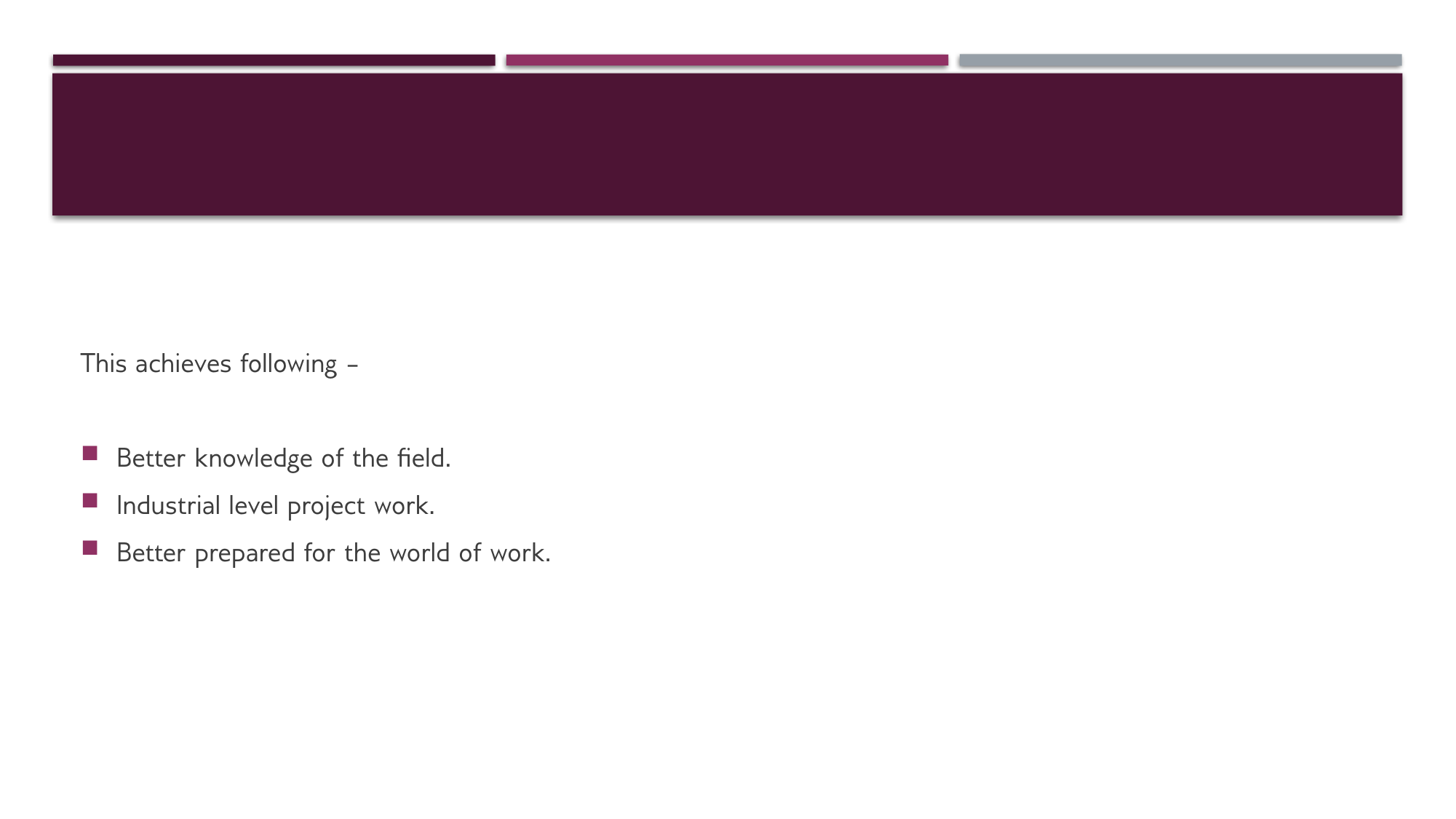

#
This achieves following –

Better knowledge of the field.
Industrial level project work.
Better prepared for the world of work.